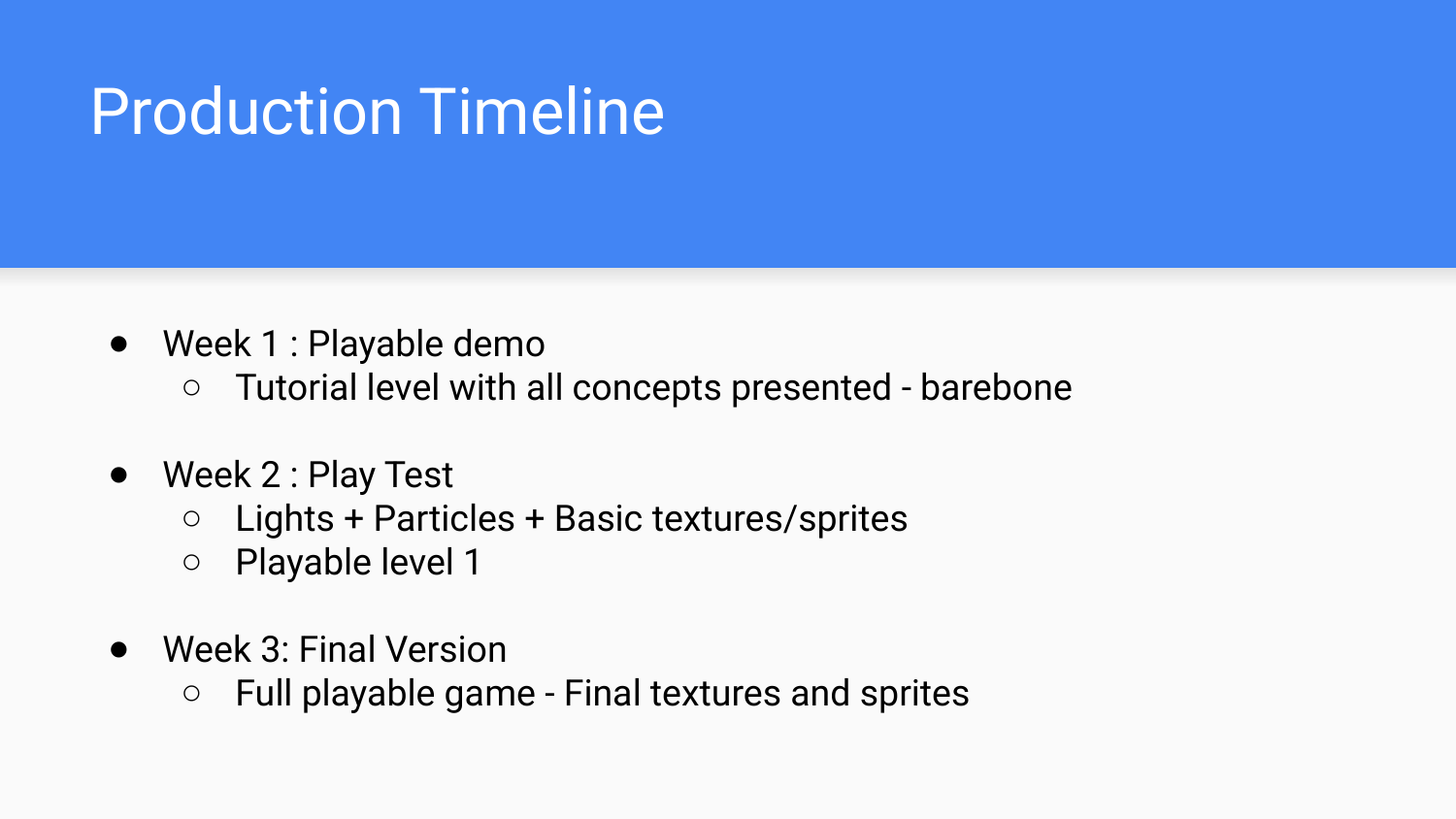

# Production Timeline

Week 1 : Playable demo
Tutorial level with all concepts presented - barebone

Week 2 : Play Test
Lights + Particles + Basic textures/sprites
Playable level 1

Week 3: Final Version
Full playable game - Final textures and sprites